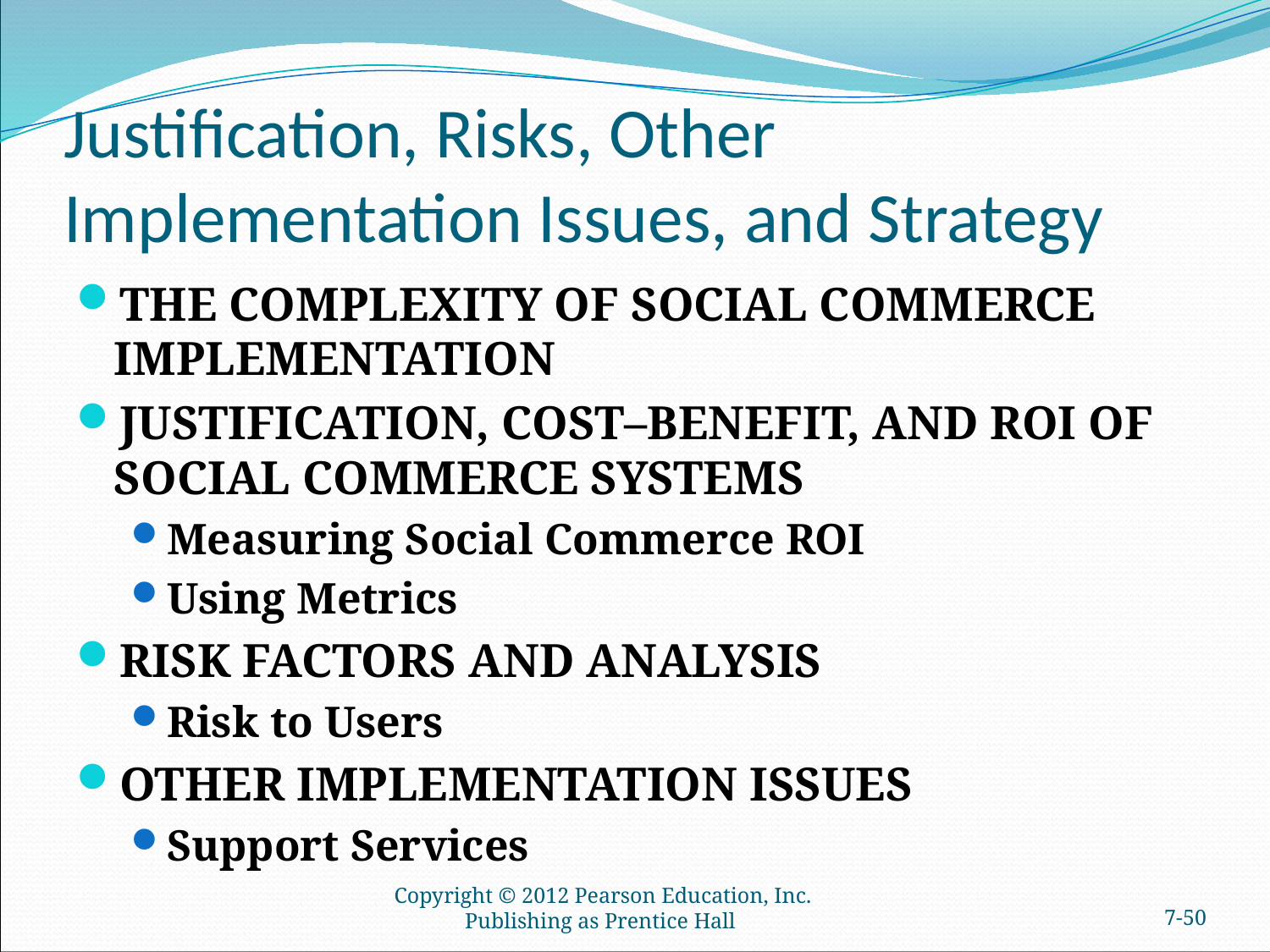

# Justification, Risks, Other Implementation Issues, and Strategy
THE COMPLEXITY OF SOCIAL COMMERCE IMPLEMENTATION
JUSTIFICATION, COST–BENEFIT, AND ROI OF SOCIAL COMMERCE SYSTEMS
Measuring Social Commerce ROI
Using Metrics
RISK FACTORS AND ANALYSIS
Risk to Users
OTHER IMPLEMENTATION ISSUES
Support Services
Copyright © 2012 Pearson Education, Inc. Publishing as Prentice Hall
7-50